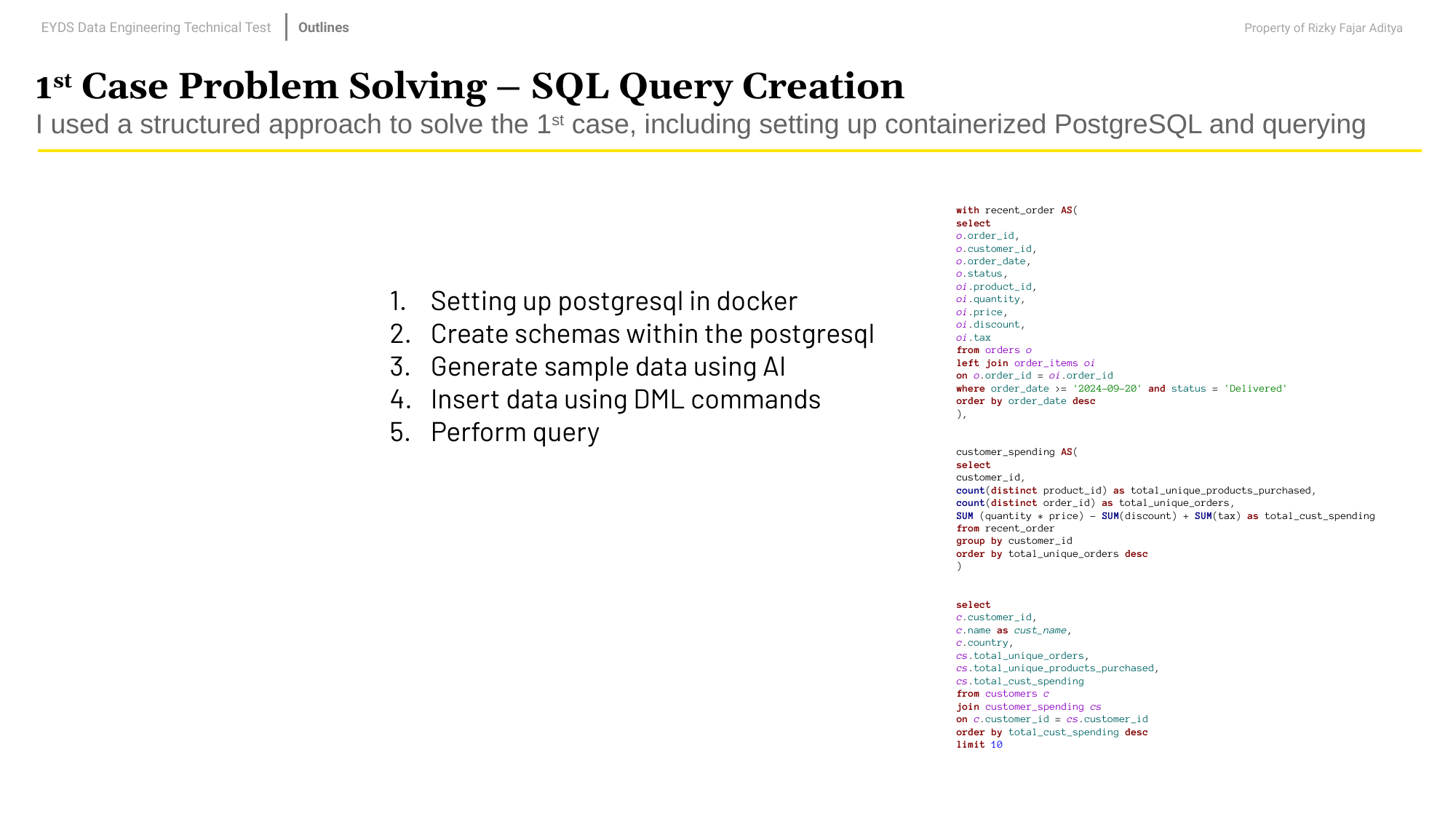

EYDS Data Engineering Technical Test
Outlines
Property of Rizky Fajar Aditya
1st Case Problem Solving – SQL Query Creation
I used a structured approach to solve the 1st case, including setting up containerized PostgreSQL and querying
with recent_order AS(
select
o.order_id,
o.customer_id,
o.order_date,
o.status,
oi.product_id,
oi.quantity,
oi.price,
oi.discount,
oi.tax
from orders o
left join order_items oi
on o.order_id = oi.order_id
where order_date >= '2024-09-20' and status = 'Delivered'
order by order_date desc
),

customer_spending AS(
select
customer_id,
count(distinct product_id) as total_unique_products_purchased,
count(distinct order_id) as total_unique_orders,
SUM (quantity * price) - SUM(discount) + SUM(tax) as total_cust_spending
from recent_order
group by customer_id
order by total_unique_orders desc
)

select
c.customer_id,
c.name as cust_name,
c.country,
cs.total_unique_orders,
cs.total_unique_products_purchased,
cs.total_cust_spending
from customers c
join customer_spending cs
on c.customer_id = cs.customer_id
order by total_cust_spending desc
limit 10
Setting up postgresql in docker
Create schemas within the postgresql
Generate sample data using AI
Insert data using DML commands
Perform query